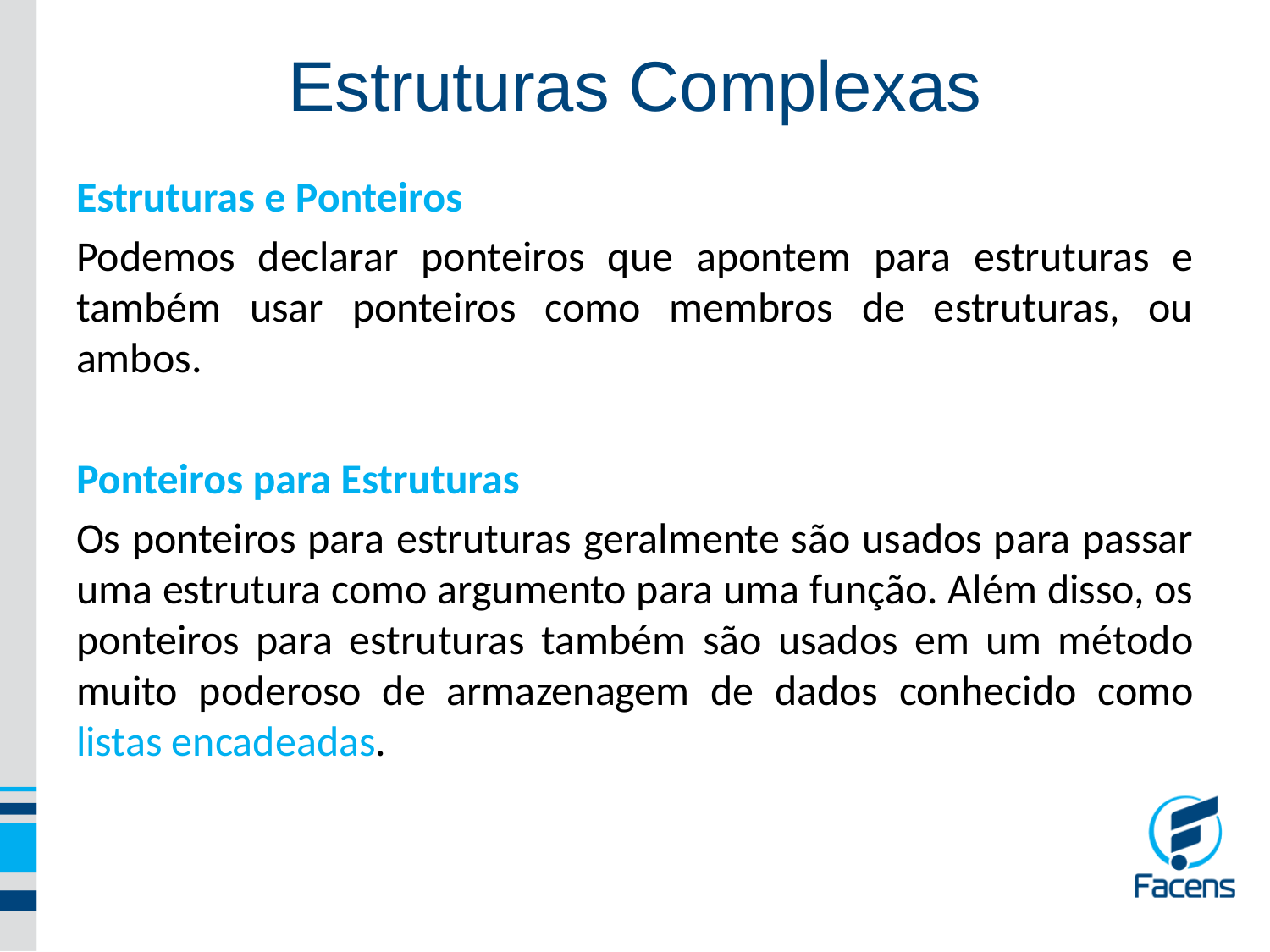

Estruturas Complexas
Estruturas e Ponteiros
Podemos declarar ponteiros que apontem para estruturas e também usar ponteiros como membros de estruturas, ou ambos.

Ponteiros para Estruturas
Os ponteiros para estruturas geralmente são usados para passar uma estrutura como argumento para uma função. Além disso, os ponteiros para estruturas também são usados em um método muito poderoso de armazenagem de dados conhecido como listas encadeadas.